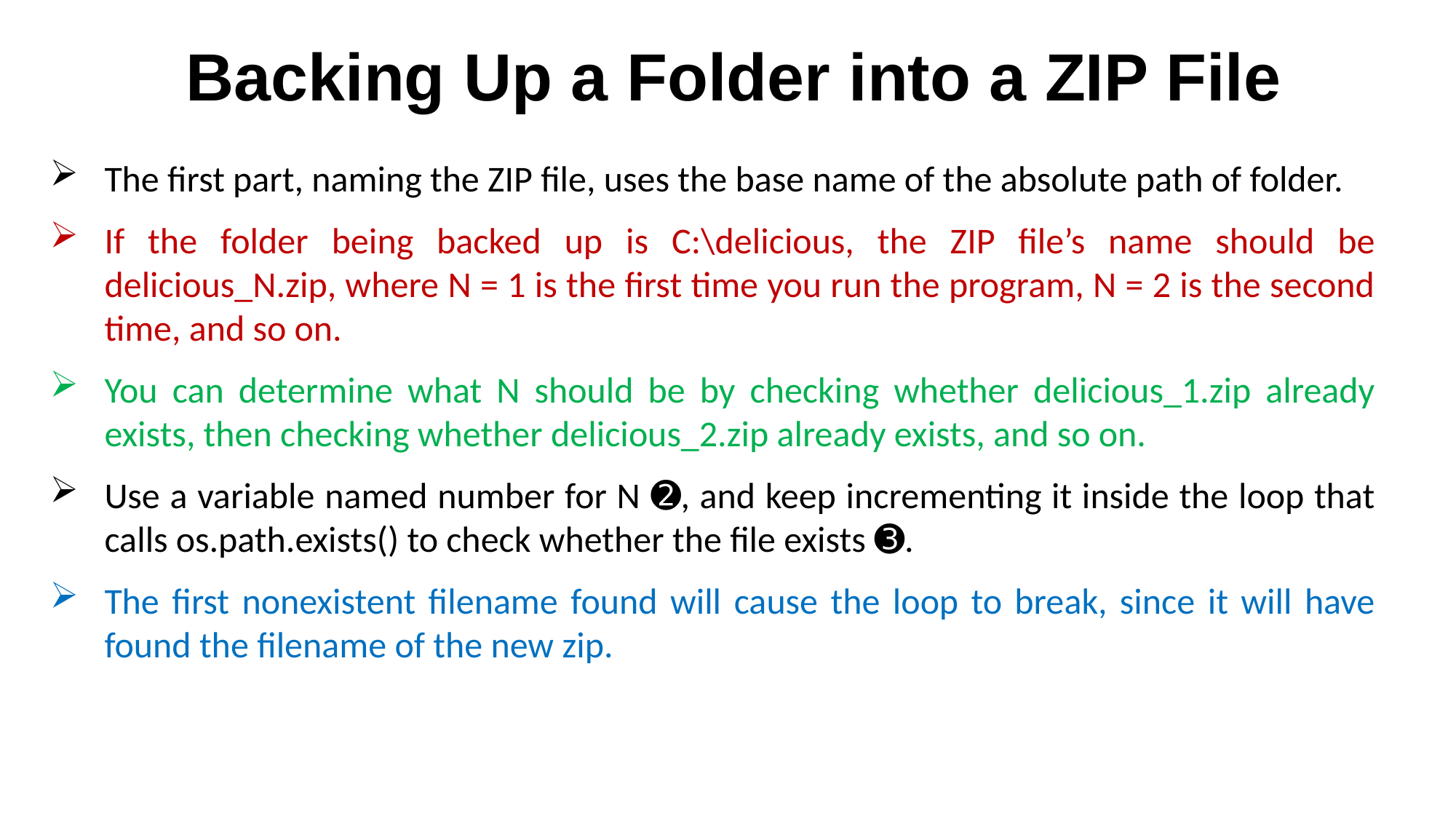

# Backing Up a Folder into a ZIP File
The first part, naming the ZIP file, uses the base name of the absolute path of folder.
If the folder being backed up is C:\delicious, the ZIP file’s name should be delicious_N.zip, where N = 1 is the first time you run the program, N = 2 is the second time, and so on.
You can determine what N should be by checking whether delicious_1.zip already exists, then checking whether delicious_2.zip already exists, and so on.
Use a variable named number for N ➋, and keep incrementing it inside the loop that calls os.path.exists() to check whether the file exists ➌.
The first nonexistent filename found will cause the loop to break, since it will have found the filename of the new zip.